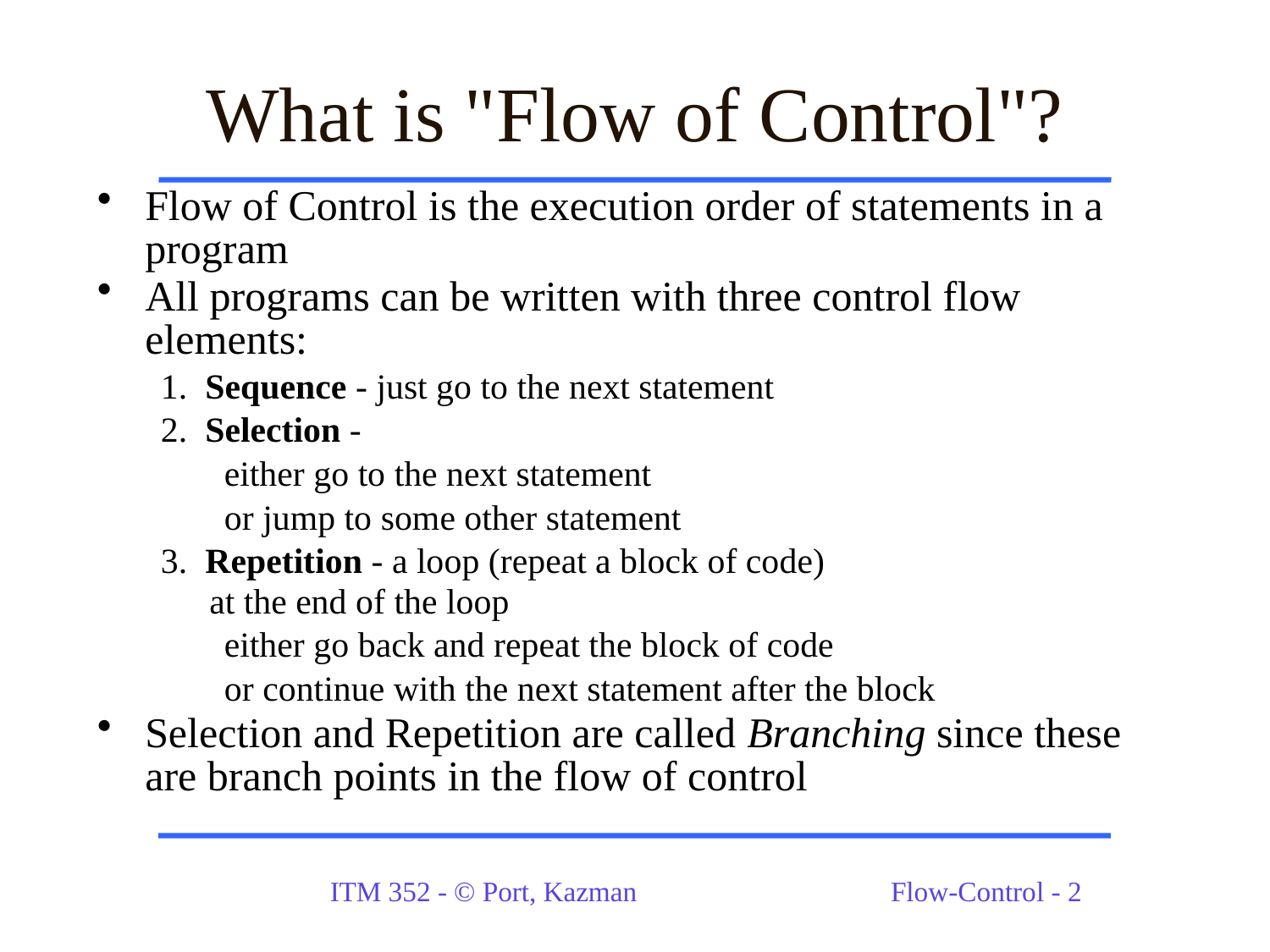

# What is "Flow of Control"?
Flow of Control is the execution order of statements in a program
All programs can be written with three control flow elements:
1.  Sequence - just go to the next statement
2.  Selection -
either go to the next statement
or jump to some other statement
3.  Repetition - a loop (repeat a block of code)
 at the end of the loop
either go back and repeat the block of code
or continue with the next statement after the block
Selection and Repetition are called Branching since these are branch points in the flow of control